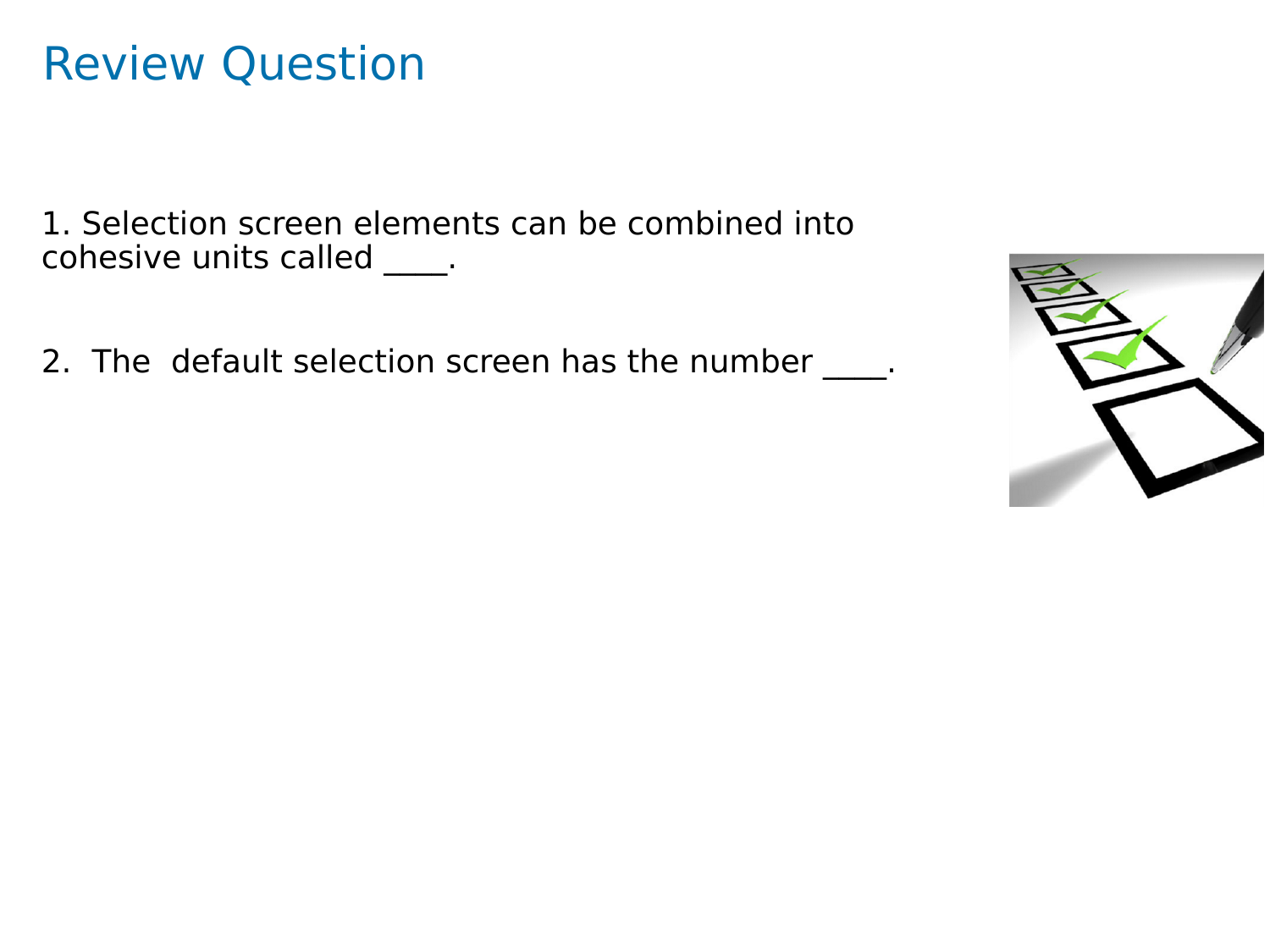

# Review Question
1. Selection screen elements can be combined into cohesive units called ____.

2.  The  default selection screen has the number ____.